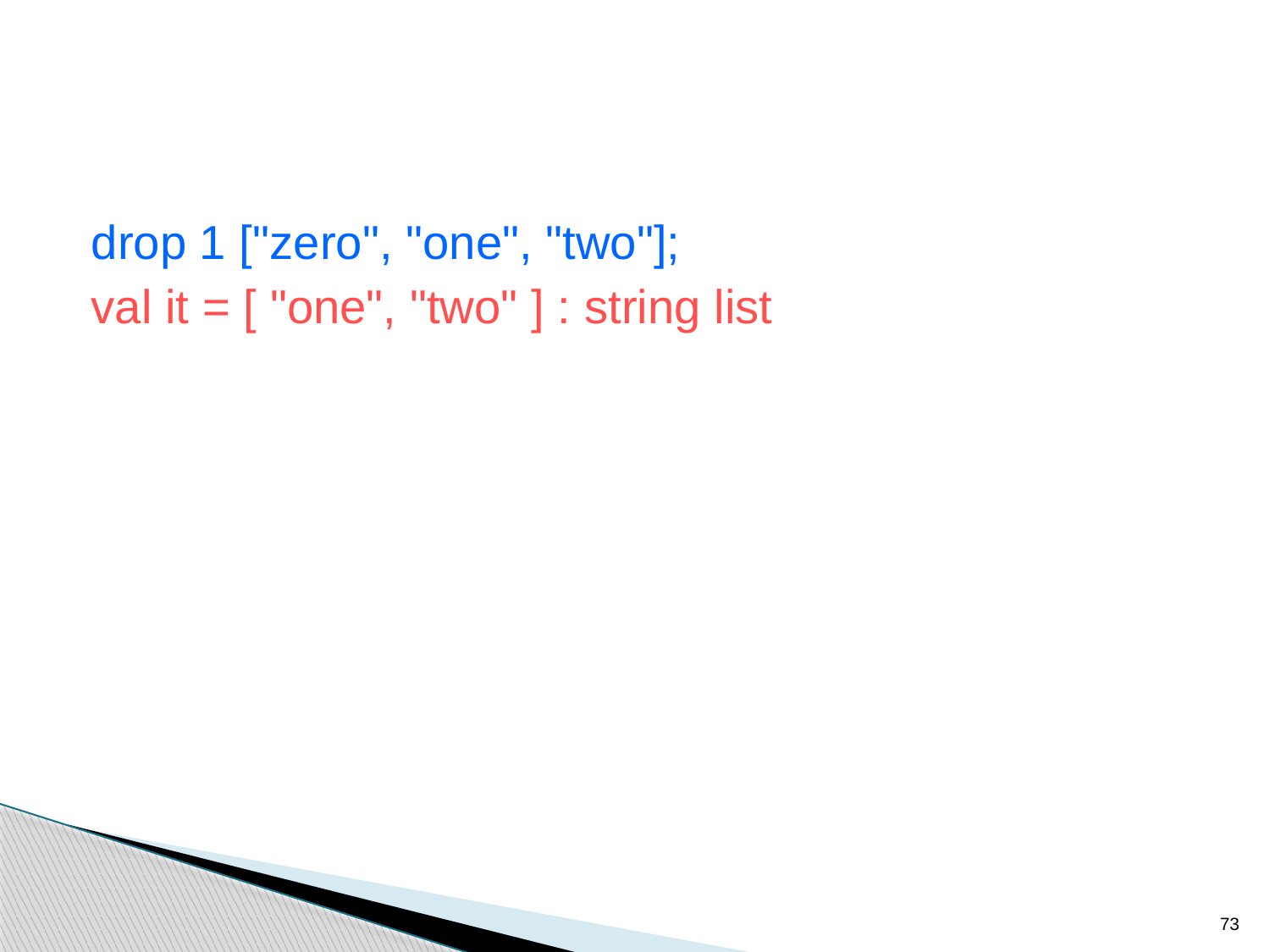

drop 1 ["zero", "one", "two"];
val it = [ "one", "two" ] : string list
73